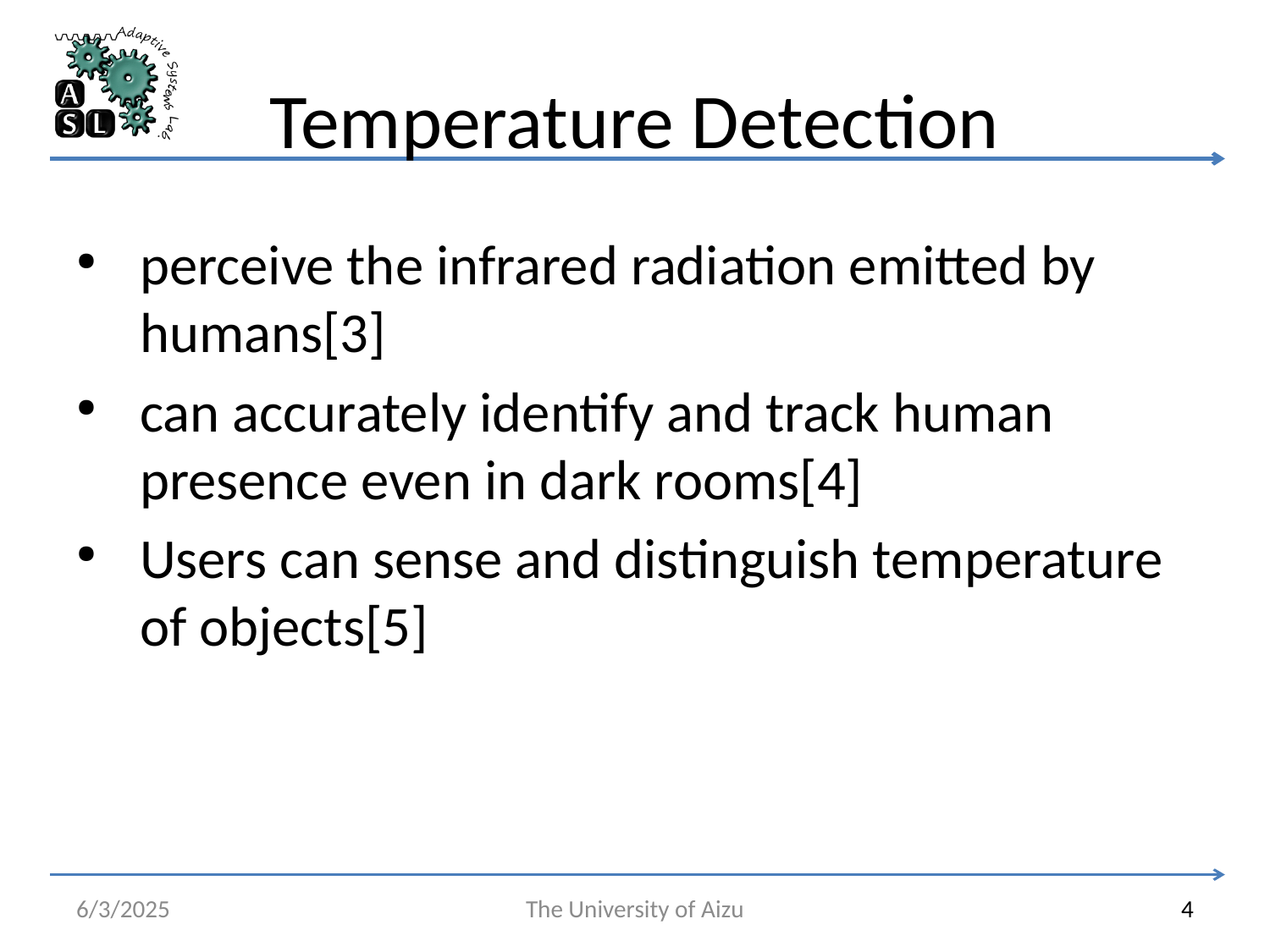

# Temperature Detection
perceive the infrared radiation emitted by humans[3]
can accurately identify and track human presence even in dark rooms[4]
Users can sense and distinguish temperature of objects[5]
6/3/2025
The University of Aizu
4